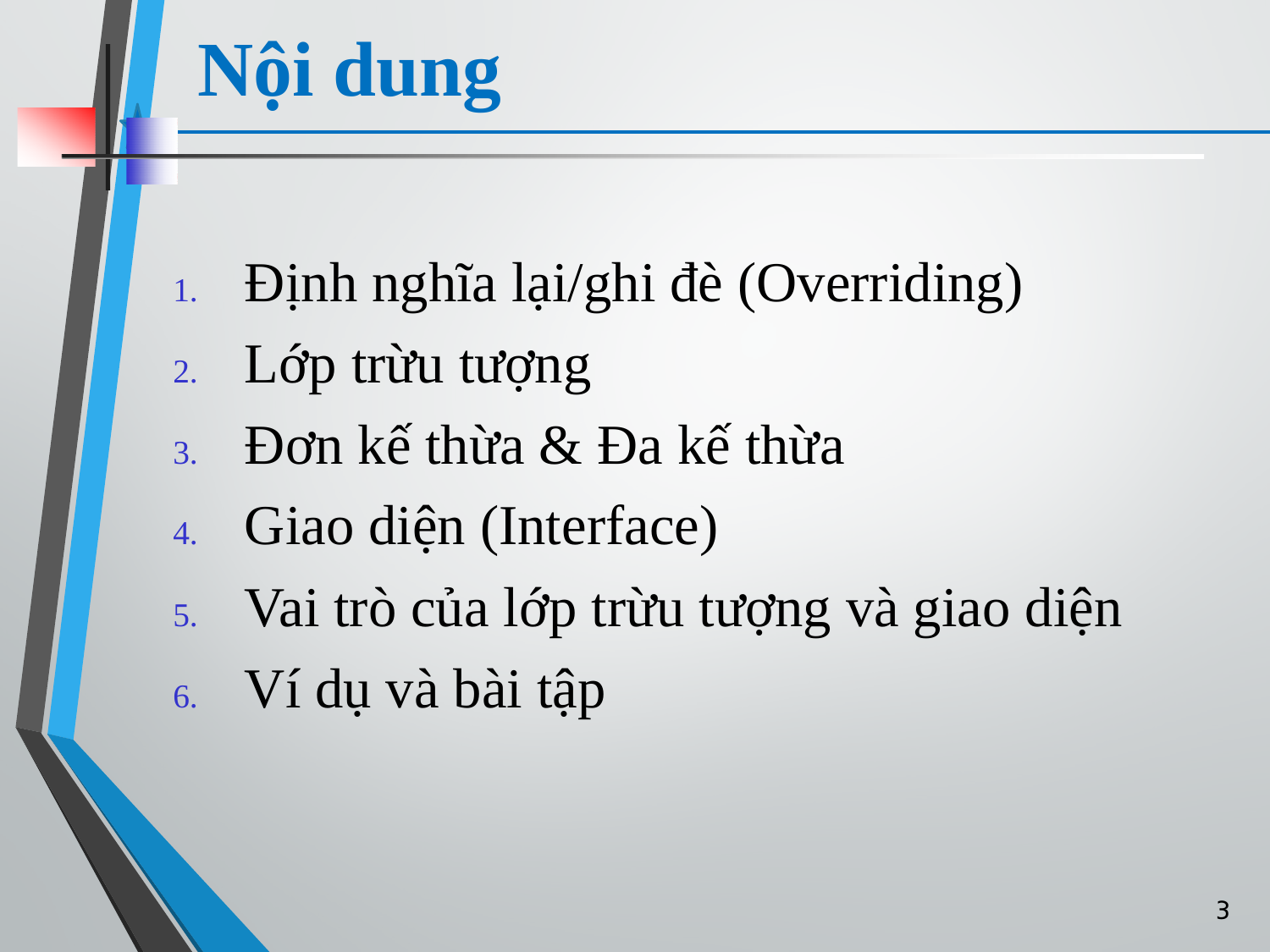

# Nội dung

Định nghĩa lại/ghi đè (Overriding)
Lớp trừu tượng
Đơn kế thừa & Đa kế thừa
Giao diện (Interface)
Vai trò của lớp trừu tượng và giao diện
Ví dụ và bài tập
3